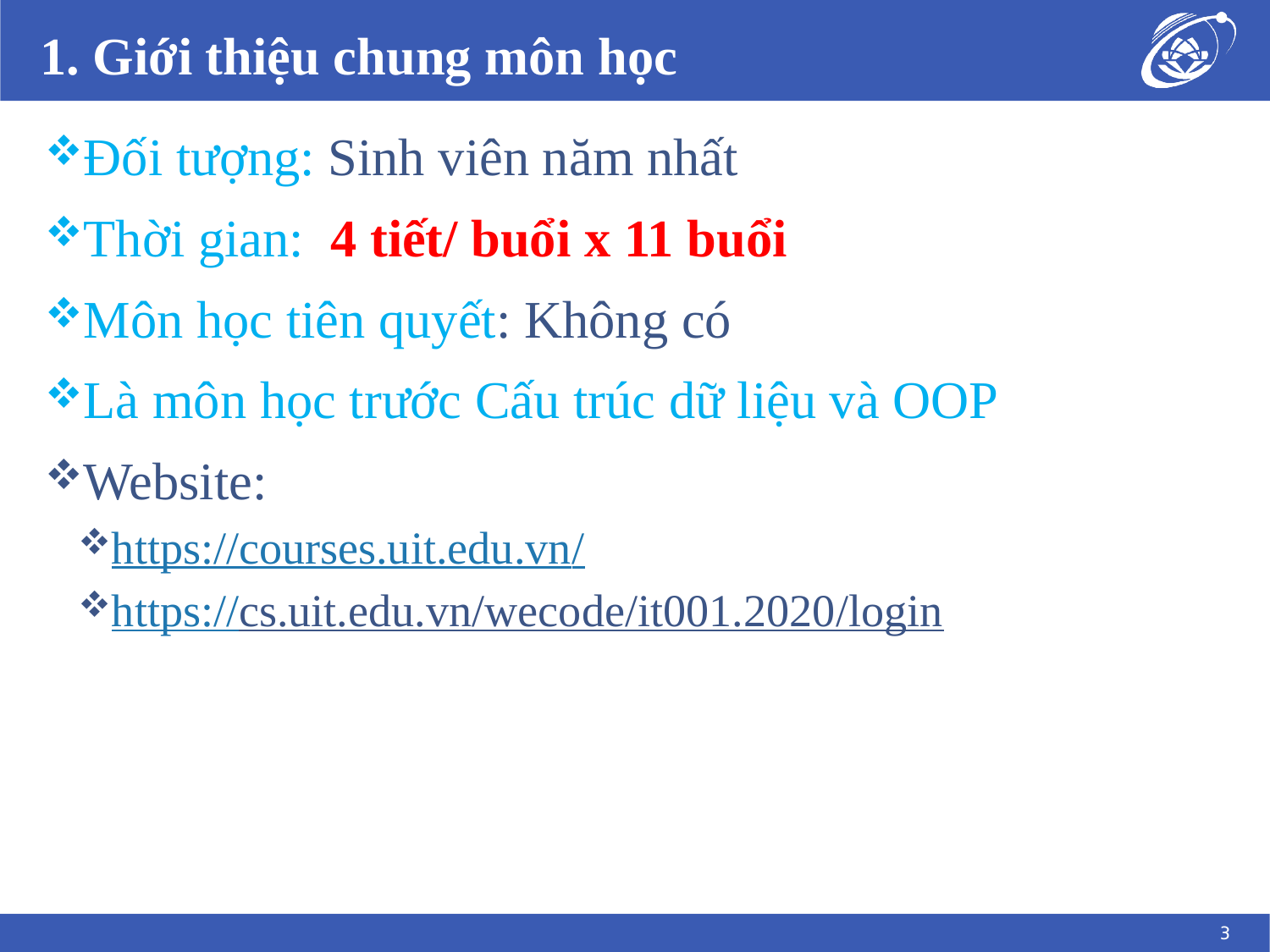

# 1. Giới thiệu chung môn học
Đối tượng: Sinh viên năm nhất
Thời gian:  4 tiết/ buổi x 11 buổi
Môn học tiên quyết: Không có
Là môn học trước Cấu trúc dữ liệu và OOP
Website:
https://courses.uit.edu.vn/
https://cs.uit.edu.vn/wecode/it001.2020/login
3